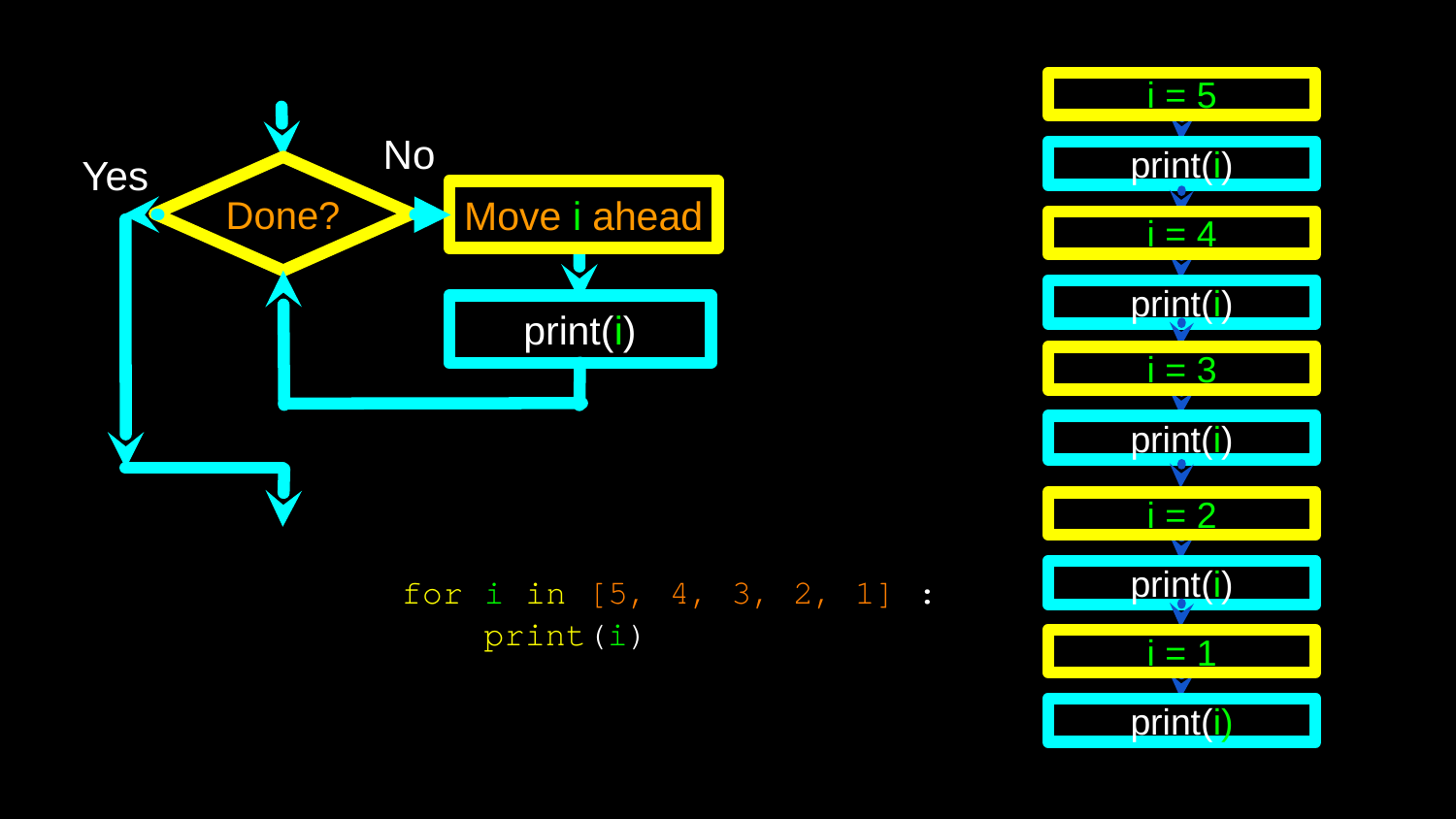

i = 5
print(i)
i = 4
print(i)
i = 3
print(i)
i = 2
print(i)
i = 1
print(i)
No
Yes
Done?
Move i ahead
print(i)
for i in [5, 4, 3, 2, 1] :
    print(i)